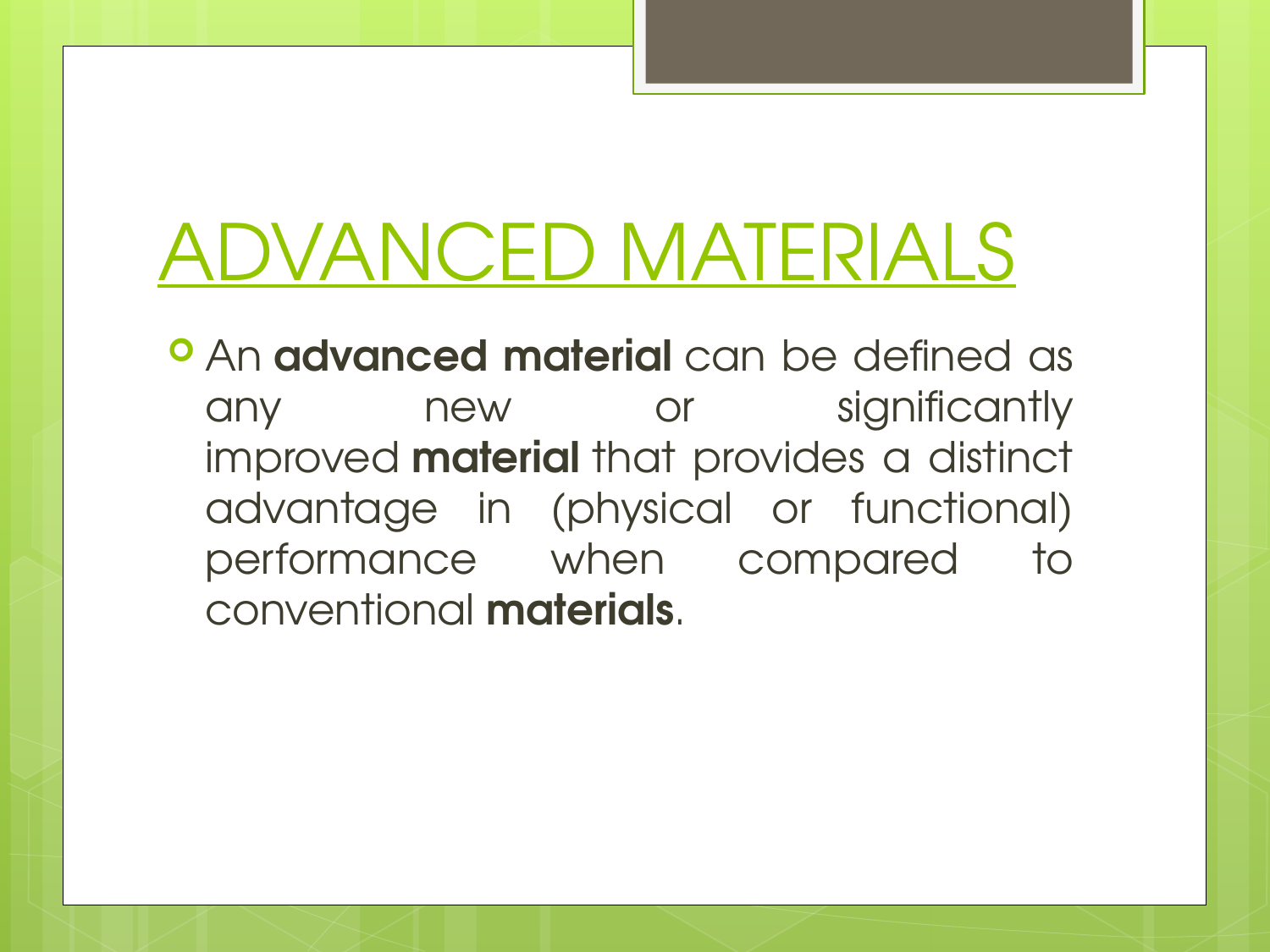

# ADVANCED MATERIALS
An advanced material can be defined as any new or significantly improved material that provides a distinct advantage in (physical or functional) performance when compared to conventional materials.